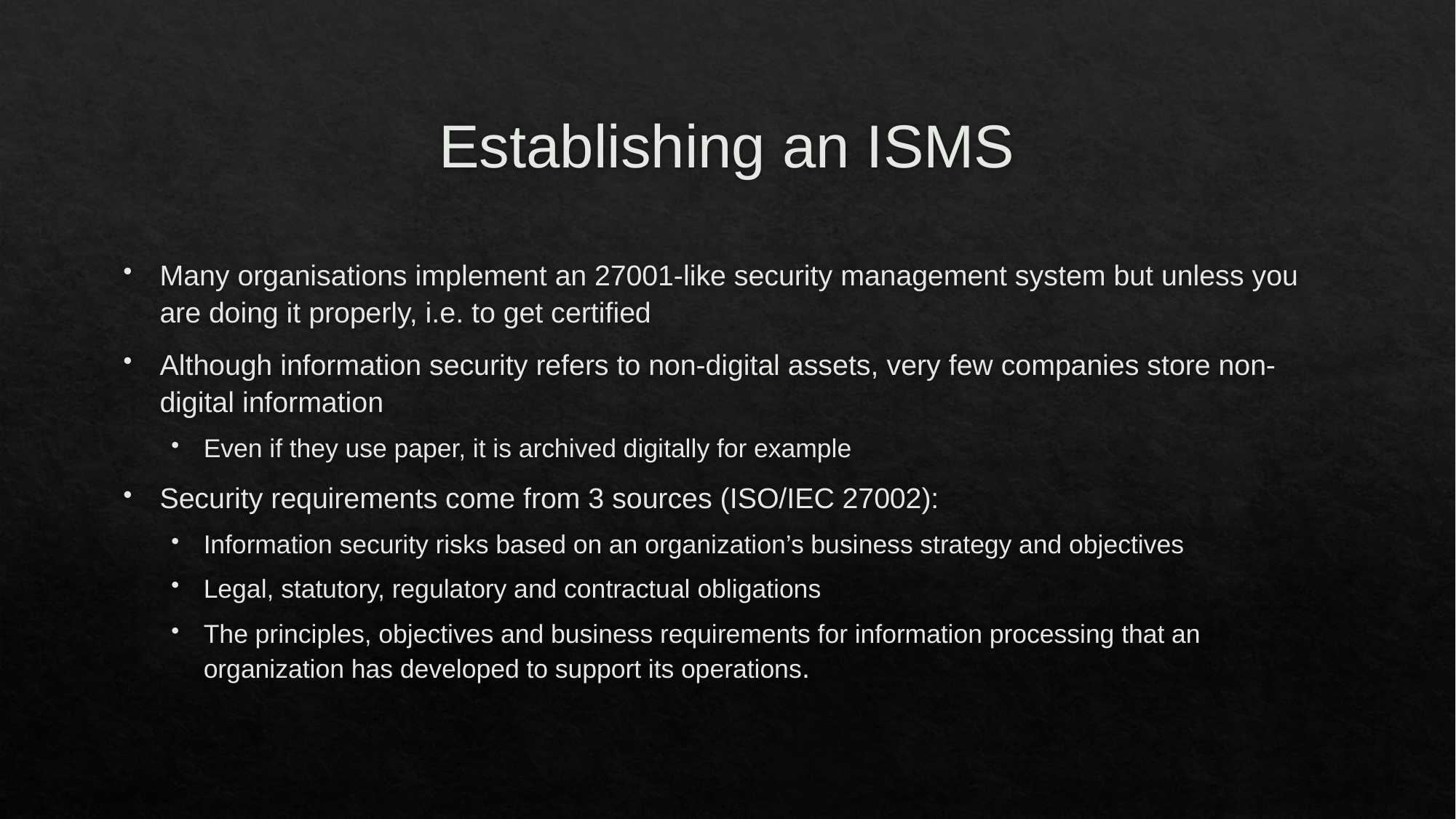

# Establishing an ISMS
Many organisations implement an 27001-like security management system but unless you are doing it properly, i.e. to get certified
Although information security refers to non-digital assets, very few companies store non-digital information
Even if they use paper, it is archived digitally for example
Security requirements come from 3 sources (ISO/IEC 27002):
Information security risks based on an organization’s business strategy and objectives
Legal, statutory, regulatory and contractual obligations
The principles, objectives and business requirements for information processing that an organization has developed to support its operations.